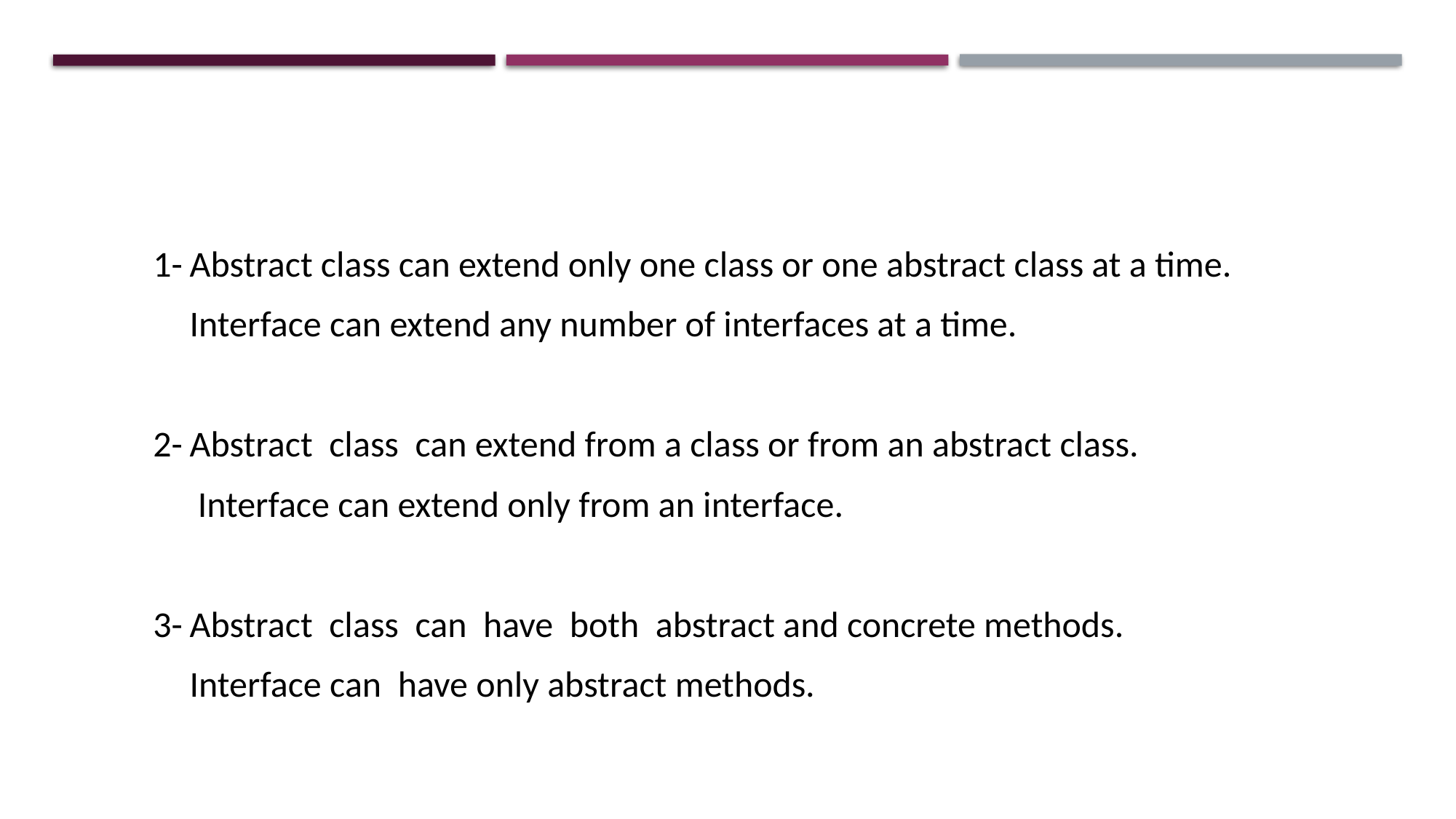

1-	Abstract class can extend only one class or one abstract class at a time.
	Interface can extend any number of interfaces at a time.

2-	Abstract  class  can extend from a class or from an abstract class.
	 Interface can extend only from an interface.

3-	Abstract  class  can  have  both  abstract and concrete methods.
	Interface can  have only abstract methods.